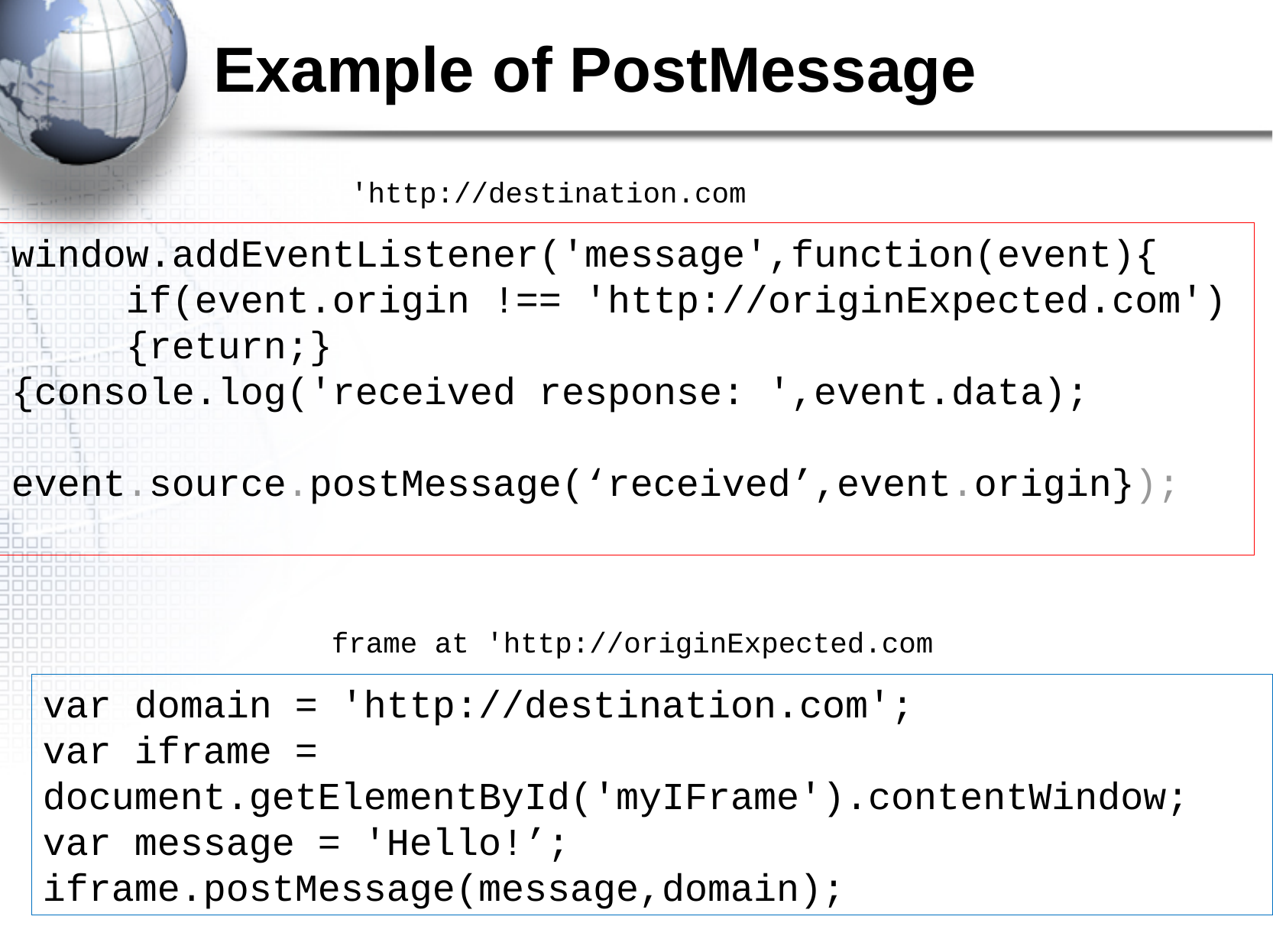

# Example of PostMessage
'http://destination.com
window.addEventListener('message',function(event){
	if(event.origin !== 'http://originExpected.com') 	{return;} 	 	 	 			{console.log('received response: ',event.data);
	event.source.postMessage(‘received’,event.origin});
frame at 'http://originExpected.com
var domain = 'http://destination.com';
var iframe = document.getElementById('myIFrame').contentWindow;
var message = 'Hello!’;
iframe.postMessage(message,domain);